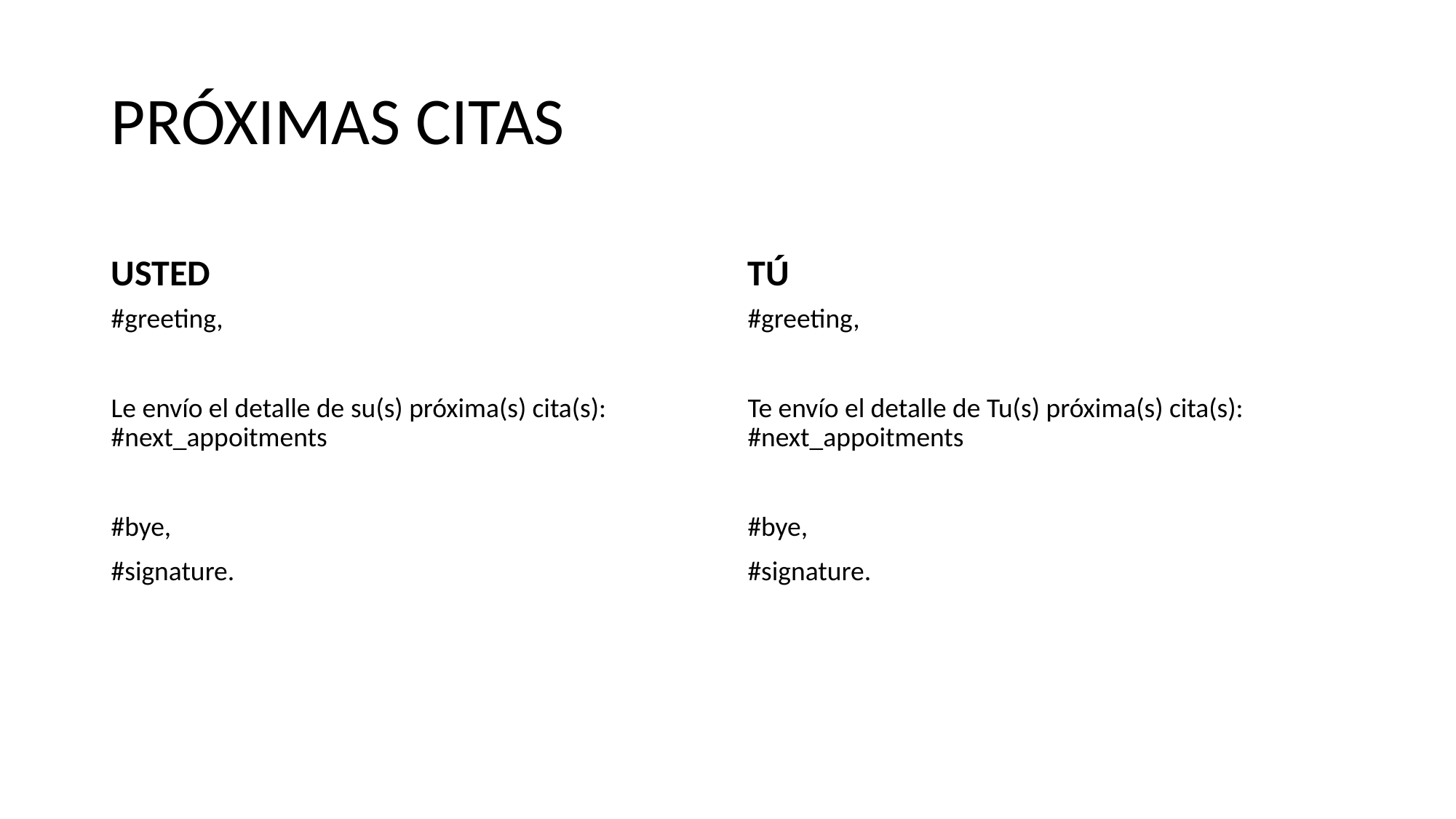

# PRÓXIMAS CITAS
USTED
TÚ
#greeting,

Le envío el detalle de su(s) próxima(s) cita(s): #next_appoitments

#bye,
#signature.

#greeting,

Te envío el detalle de Tu(s) próxima(s) cita(s): #next_appoitments

#bye,
#signature.